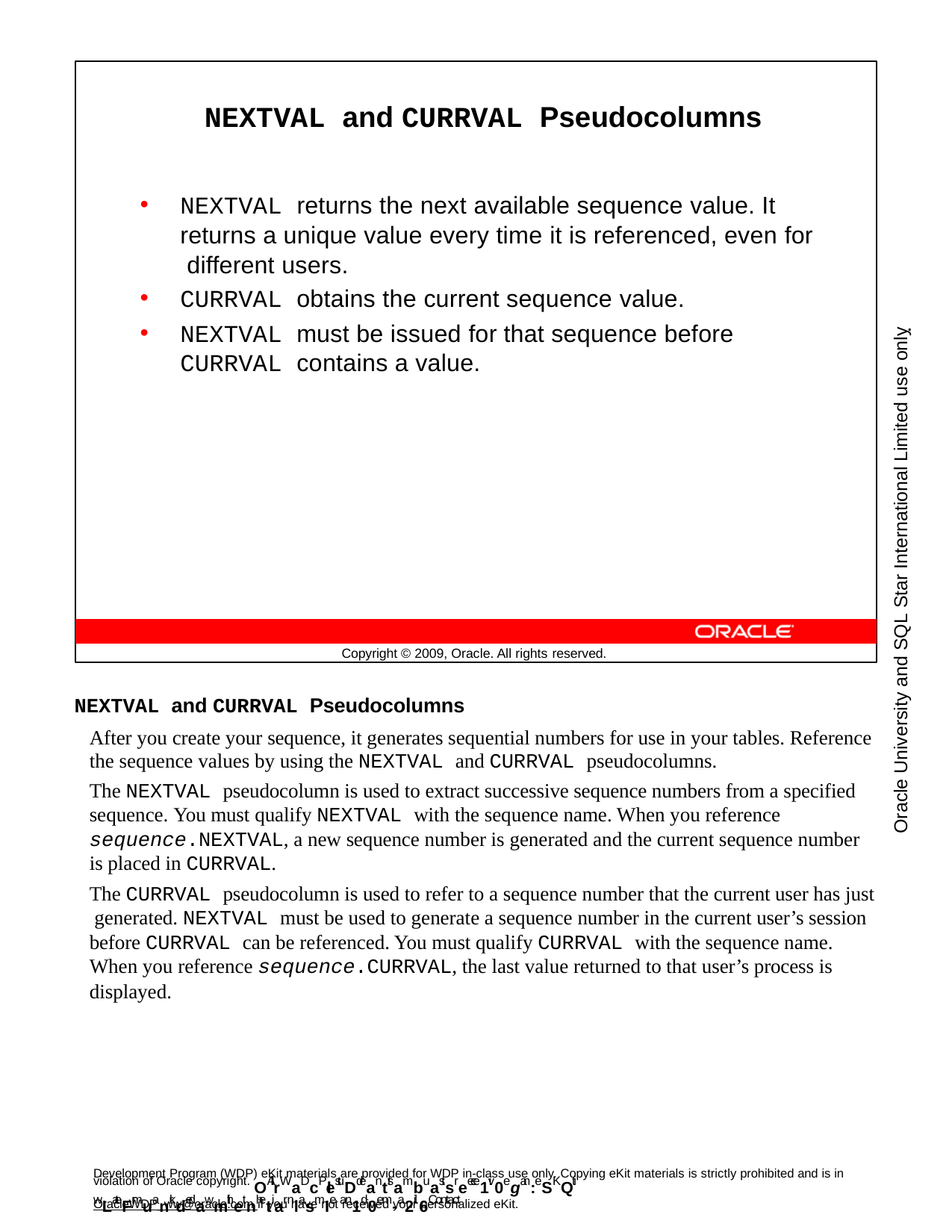

NEXTVAL and CURRVAL Pseudocolumns

NEXTVAL returns the next available sequence value. It  returns a unique value every time it is referenced, even for  different users.
CURRVAL obtains the current sequence value.
NEXTVAL must be issued for that sequence before
CURRVAL contains a value.
Oracle University and SQL Star International Limited use onlyฺ
Copyright © 2009, Oracle. All rights reserved.
NEXTVAL and CURRVAL Pseudocolumns
After you create your sequence, it generates sequential numbers for use in your tables. Reference  the sequence values by using the NEXTVAL and CURRVAL pseudocolumns.
The NEXTVAL pseudocolumn is used to extract successive sequence numbers from a specified  sequence. You must qualify NEXTVAL with the sequence name. When you reference  sequence.NEXTVAL, a new sequence number is generated and the current sequence number  is placed in CURRVAL.
The CURRVAL pseudocolumn is used to refer to a sequence number that the current user has just  generated. NEXTVAL must be used to generate a sequence number in the current user’s session  before CURRVAL can be referenced. You must qualify CURRVAL with the sequence name.
When you reference sequence.CURRVAL, the last value returned to that user’s process is
displayed.
Development Program (WDP) eKit materials are provided for WDP in-class use only. Copying eKit materials is strictly prohibited and is in
violation of Oracle copyright. OAllrWaDcPlestuDdeanttsambuastsreece1iv0egan: eSKQit wLateFrmuanrkdedawmithetnhetiar nlasmIe an1d0em-a2il.6Contact
OracleWDP_ww@oracle.com if you have not received your personalized eKit.